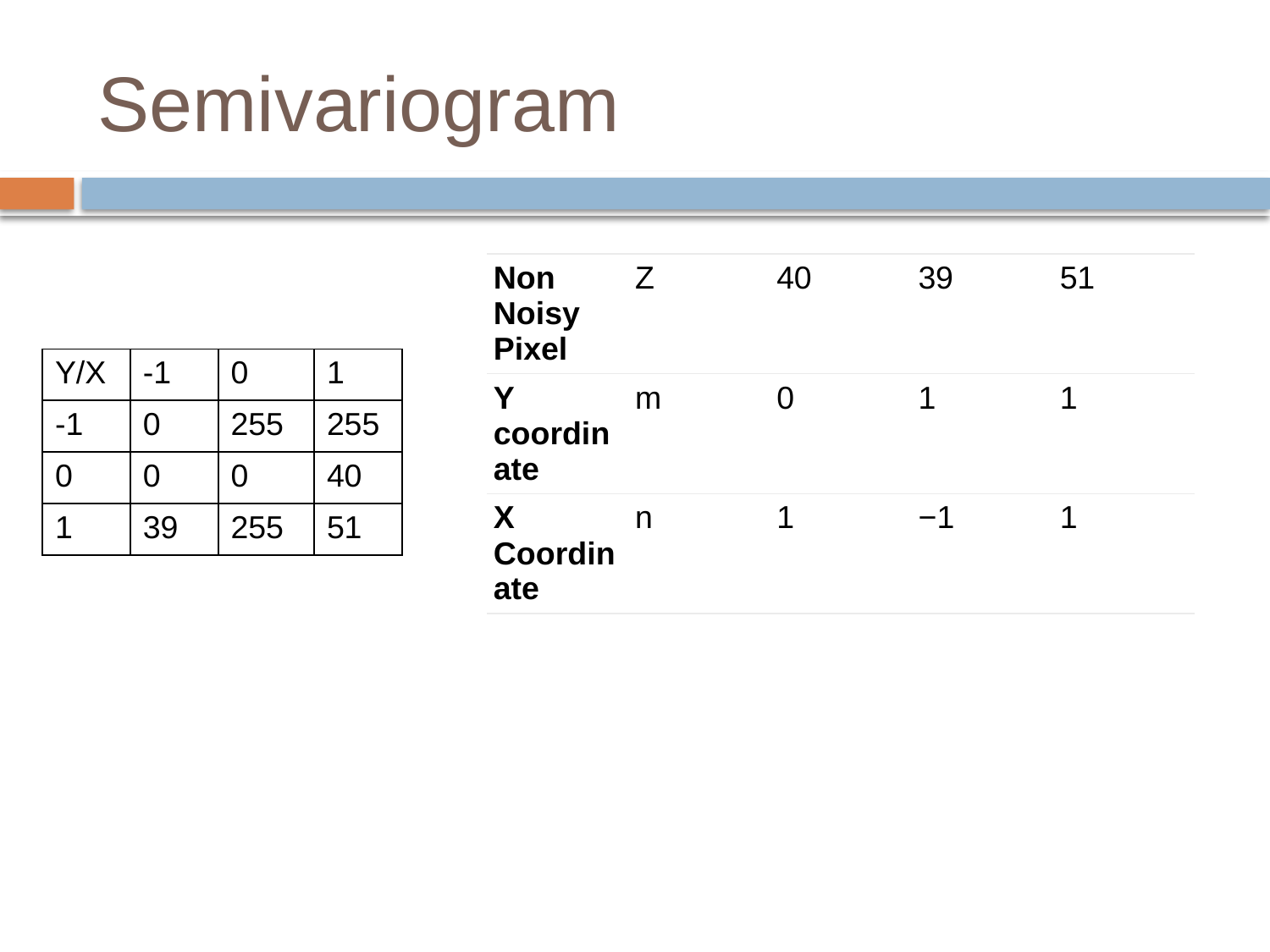

# Semivariogram
| Non Noisy Pixel | Z | 40 | 39 | 51 |
| --- | --- | --- | --- | --- |
| Y coordinate | m | 0 | 1 | 1 |
| X Coordinate | n | 1 | −1 | 1 |
| Y/X | -1 | 0 | 1 |
| --- | --- | --- | --- |
| -1 | 0 | 255 | 255 |
| 0 | 0 | 0 | 40 |
| 1 | 39 | 255 | 51 |